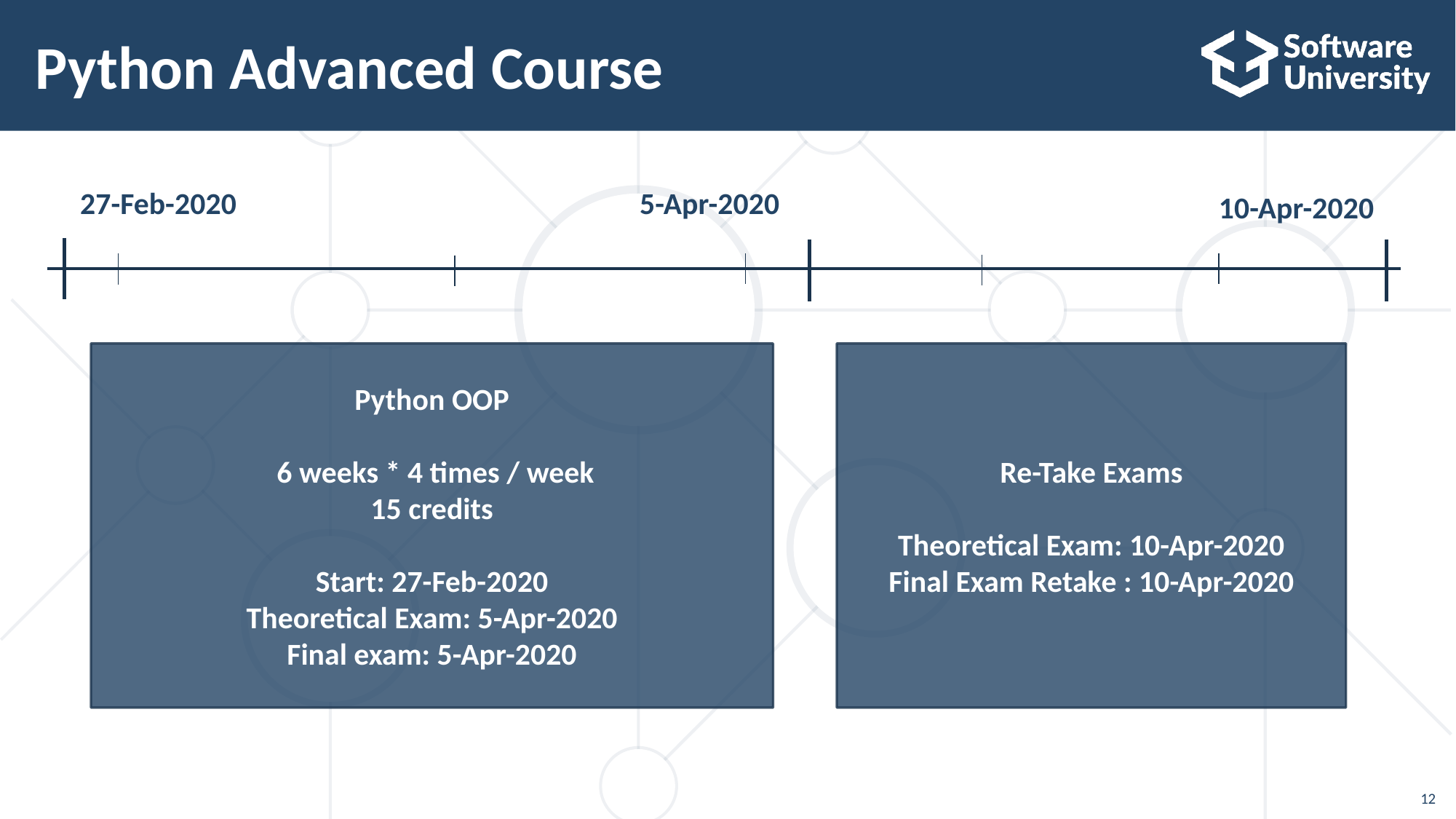

# Python Advanced Course
27-Feb-2020
5-Apr-2020
10-Apr-2020
Python OOP

 6 weeks * 4 times / week
15 credits

Start: 27-Feb-2020
Theoretical Exam: 5-Apr-2020
Final exam: 5-Apr-2020
Re-Take Exams

Тheoretical Exam: 10-Apr-2020
Final Exam Retake : 10-Apr-2020
12